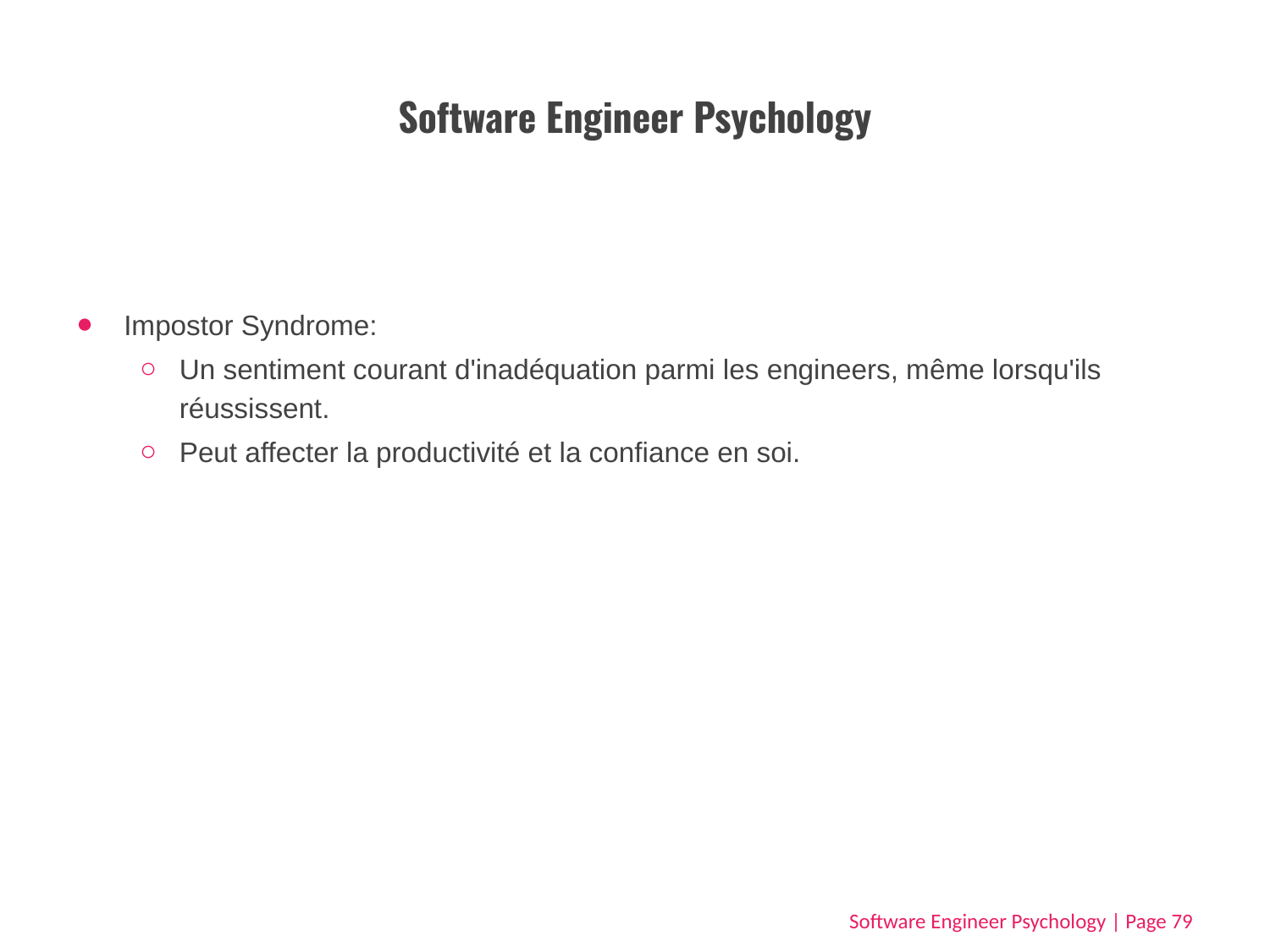

# Software Engineer Psychology

Impostor Syndrome:
Un sentiment courant d'inadéquation parmi les engineers, même lorsqu'ils réussissent.
Peut affecter la productivité et la confiance en soi.

Software Engineer Psychology | Page 79